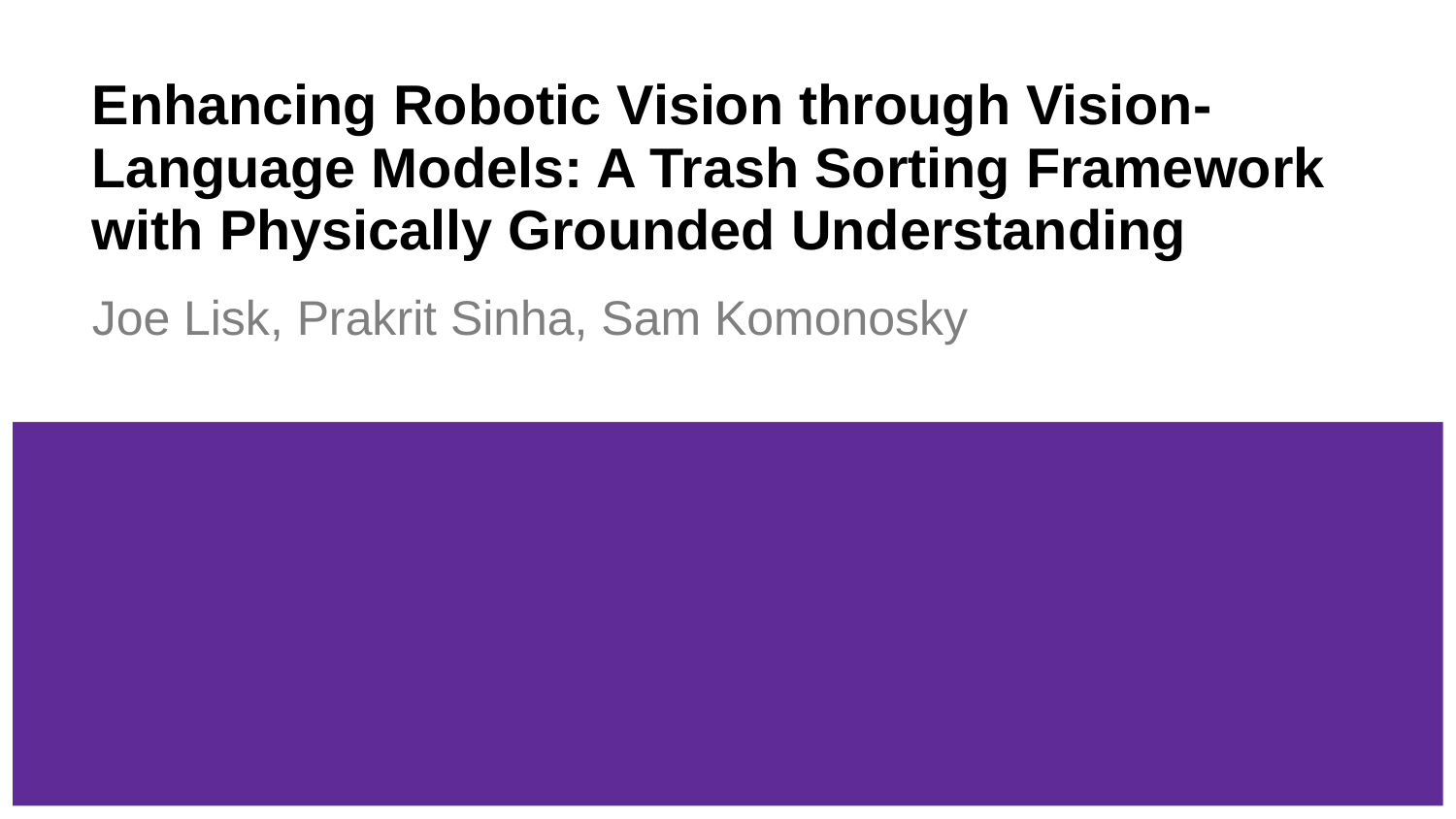

# Enhancing Robotic Vision through Vision-Language Models: A Trash Sorting Framework with Physically Grounded Understanding
Joe Lisk, Prakrit Sinha, Sam Komonosky